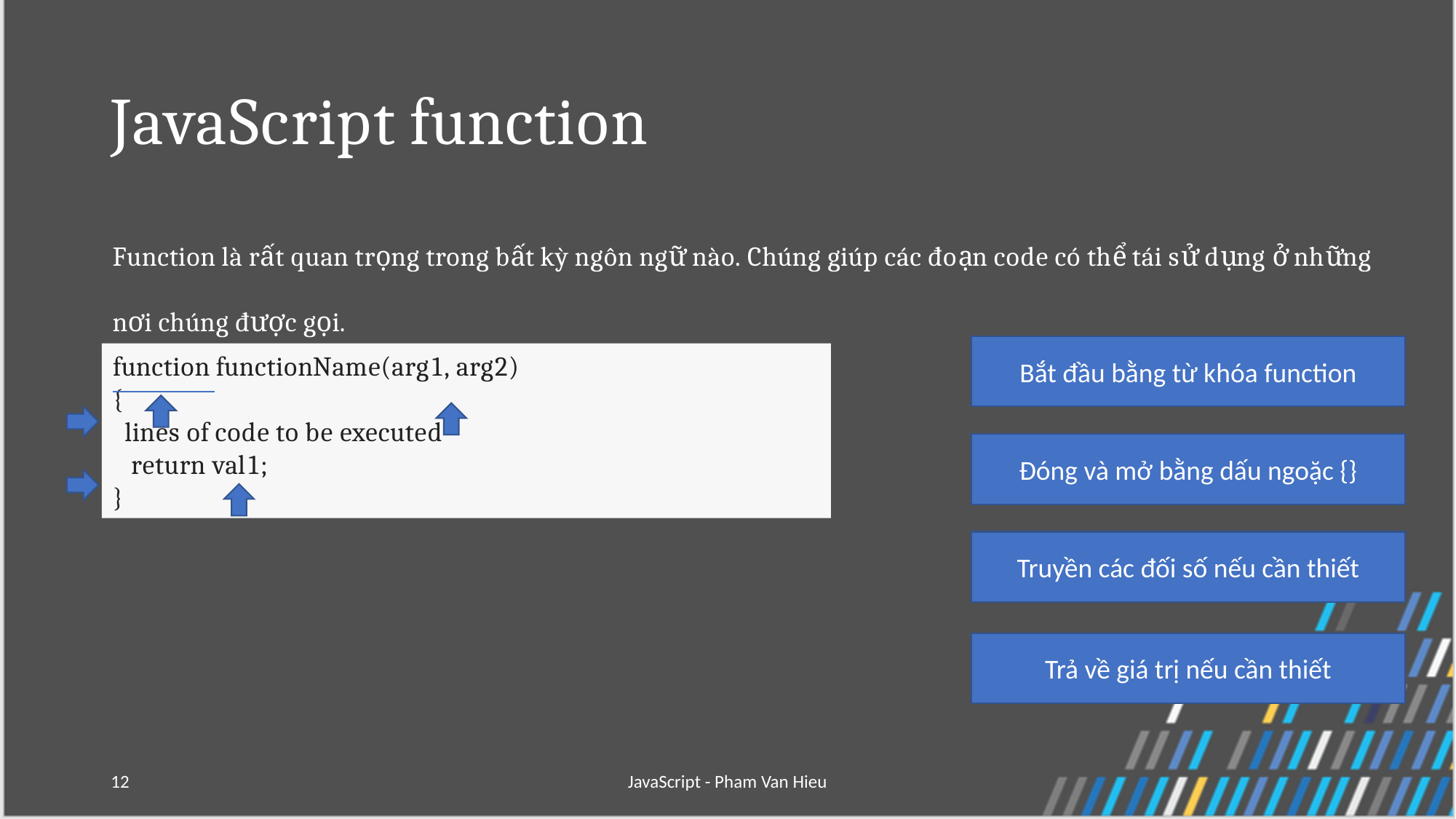

# JavaScript function
Function là rất quan trọng trong bất kỳ ngôn ngữ nào. Chúng giúp các đoạn code có thể tái sử dụng ở những nơi chúng được gọi.

Bắt đầu bằng từ khóa function
function functionName(arg1, arg2)
{
  lines of code to be executed
   return val1;
}

Đóng và mở bằng dấu ngoặc {}

Truyền các đối số nếu cần thiết
Trả về giá trị nếu cần thiết
12
JavaScript - Pham Van Hieu